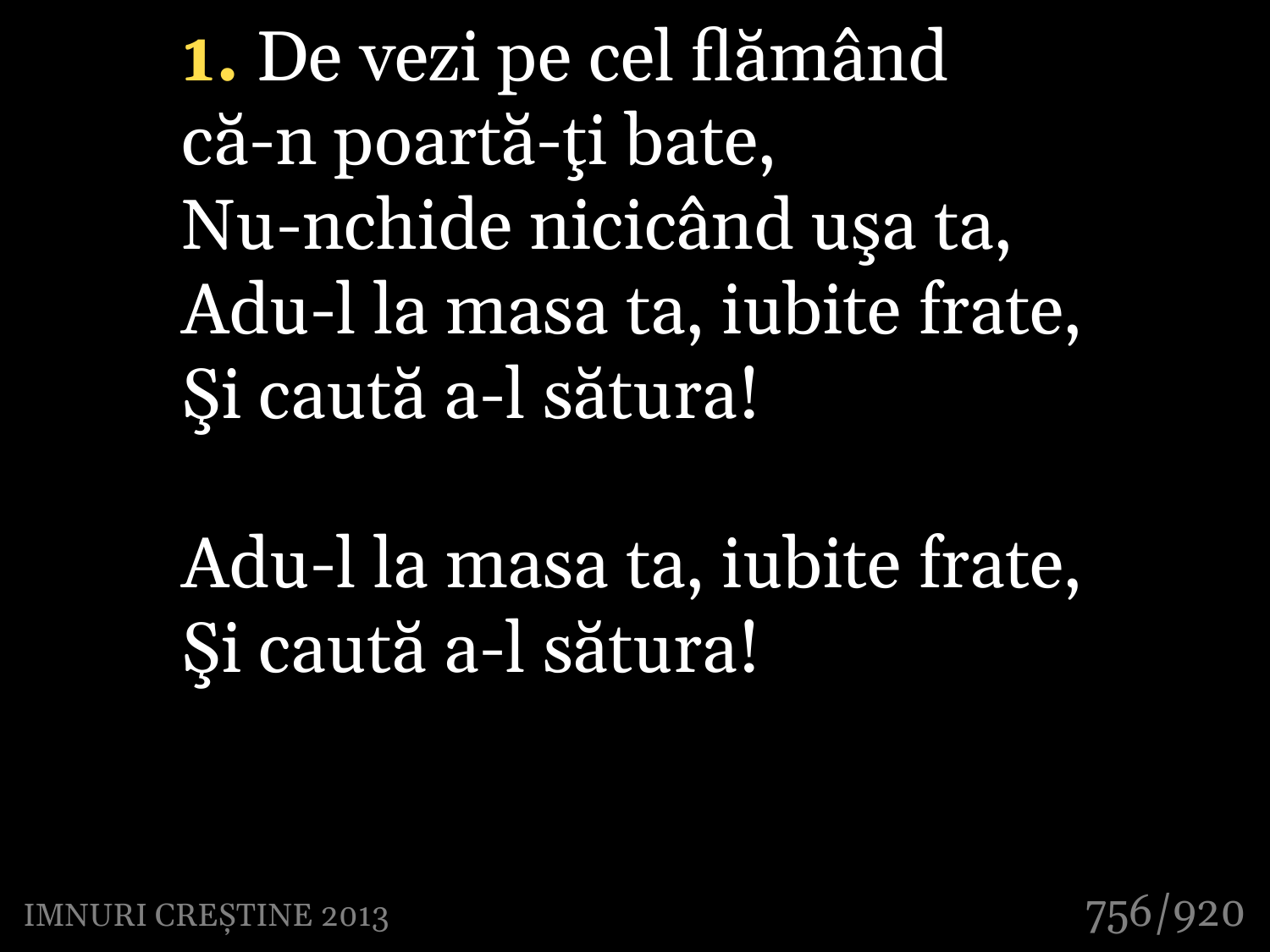

1. De vezi pe cel flămând
că-n poartă-ţi bate,
Nu-nchide nicicând uşa ta,
Adu-l la masa ta, iubite frate,
Şi caută a-l sătura!

Adu-l la masa ta, iubite frate,
Şi caută a-l sătura!
756/920
IMNURI CREȘTINE 2013